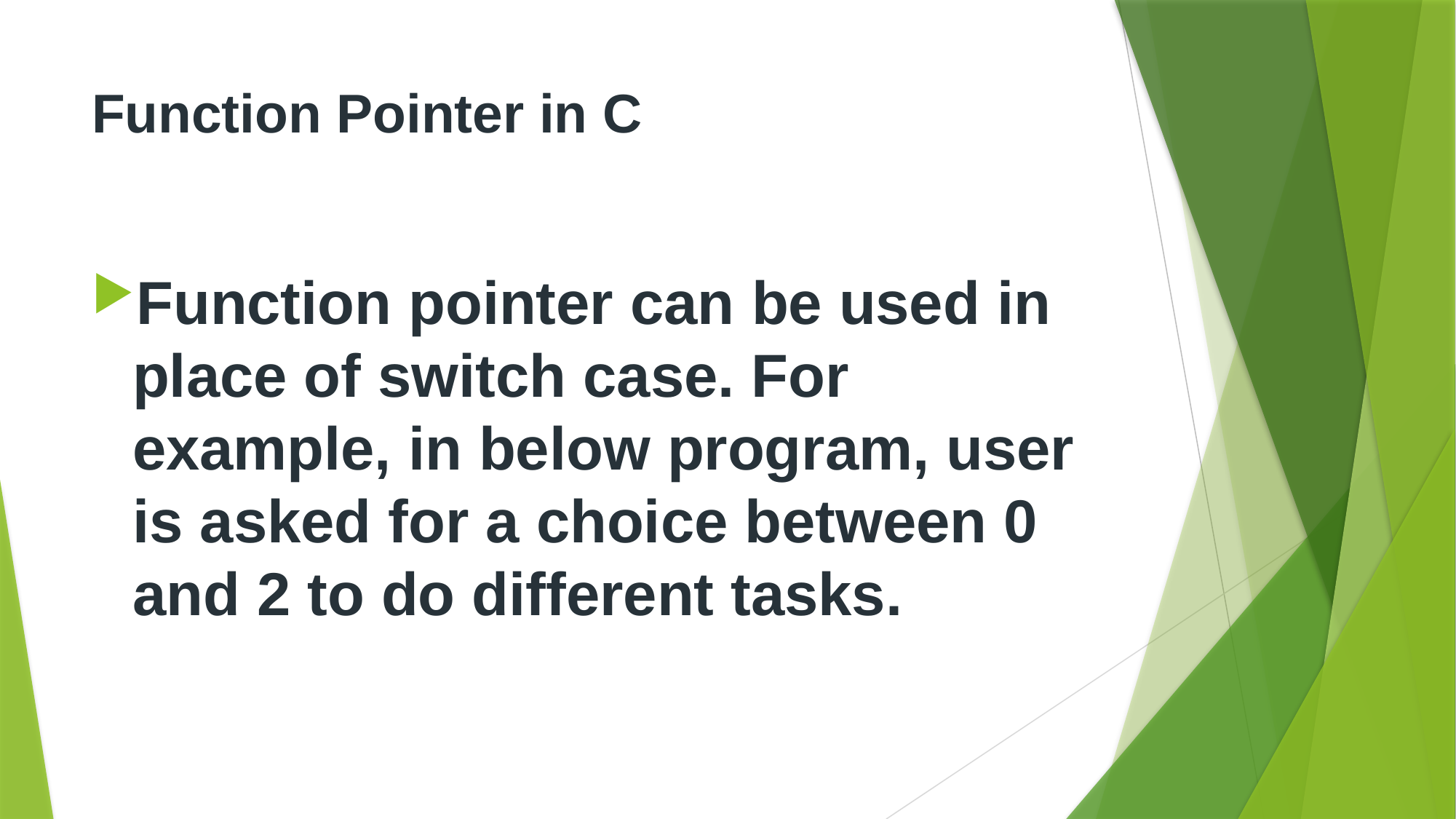

# Function Pointer in C
Function pointer can be used in place of switch case. For example, in below program, user is asked for a choice between 0 and 2 to do different tasks.